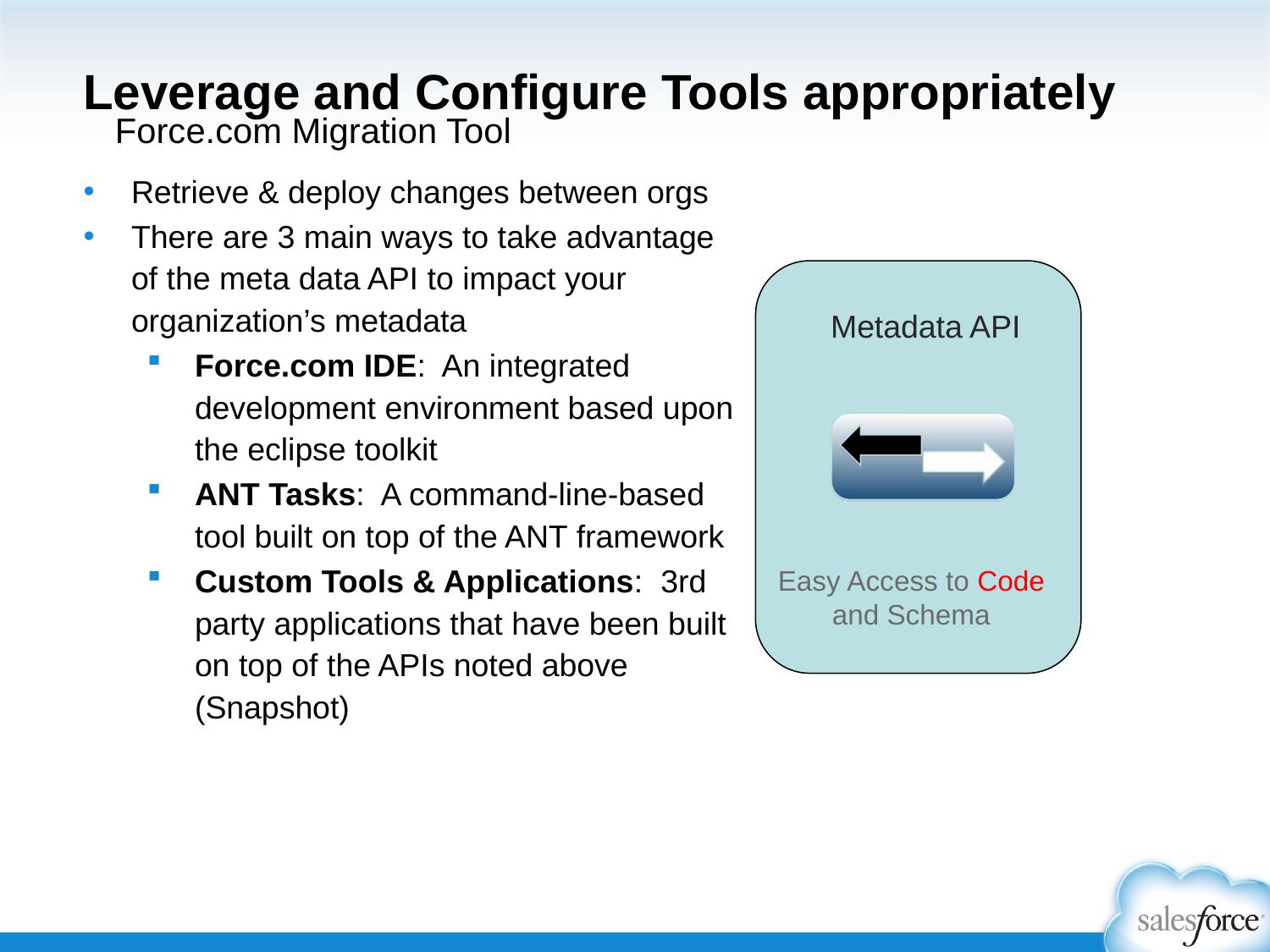

# Leverage and Configure Tools appropriately
Force.com Migration Tool
Retrieve & deploy changes between orgs
There are 3 main ways to take advantage of the meta data API to impact your organization’s metadata
Force.com IDE:  An integrated development environment based upon the eclipse toolkit
ANT Tasks:  A command-line-based tool built on top of the ANT framework
Custom Tools & Applications:  3rd party applications that have been built on top of the APIs noted above (Snapshot)

Metadata API

Easy Access to Code
and Schema